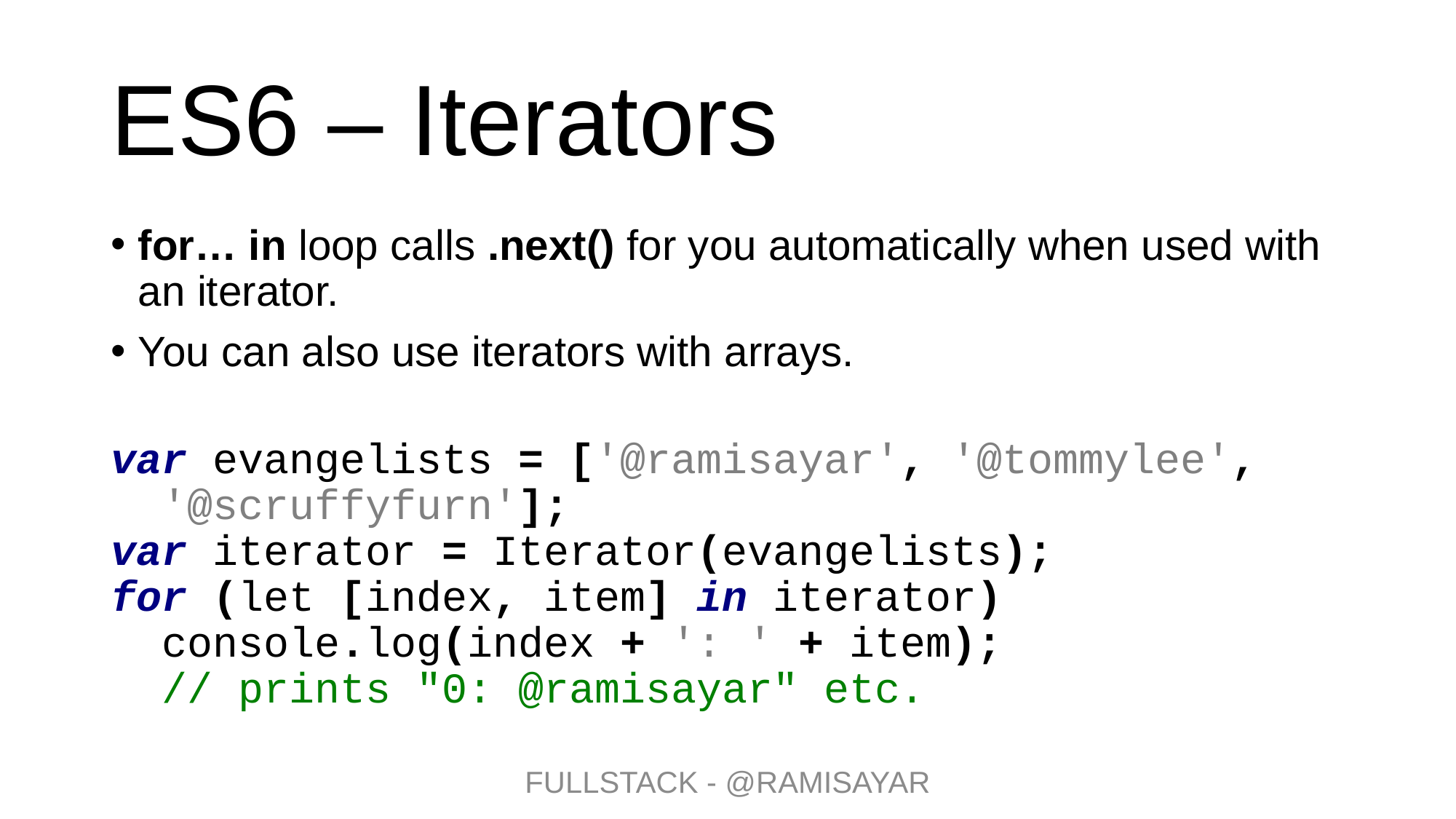

# ES6 – Iterators
for… in loop calls .next() for you automatically when used with an iterator.
You can also use iterators with arrays.

var evangelists = ['@ramisayar', '@tommylee',
  '@scruffyfurn'];
var iterator = Iterator(evangelists);
for (let [index, item] in iterator)
  console.log(index + ': ' + item);
  // prints "0: @ramisayar" etc.

FULLSTACK - @RAMISAYAR